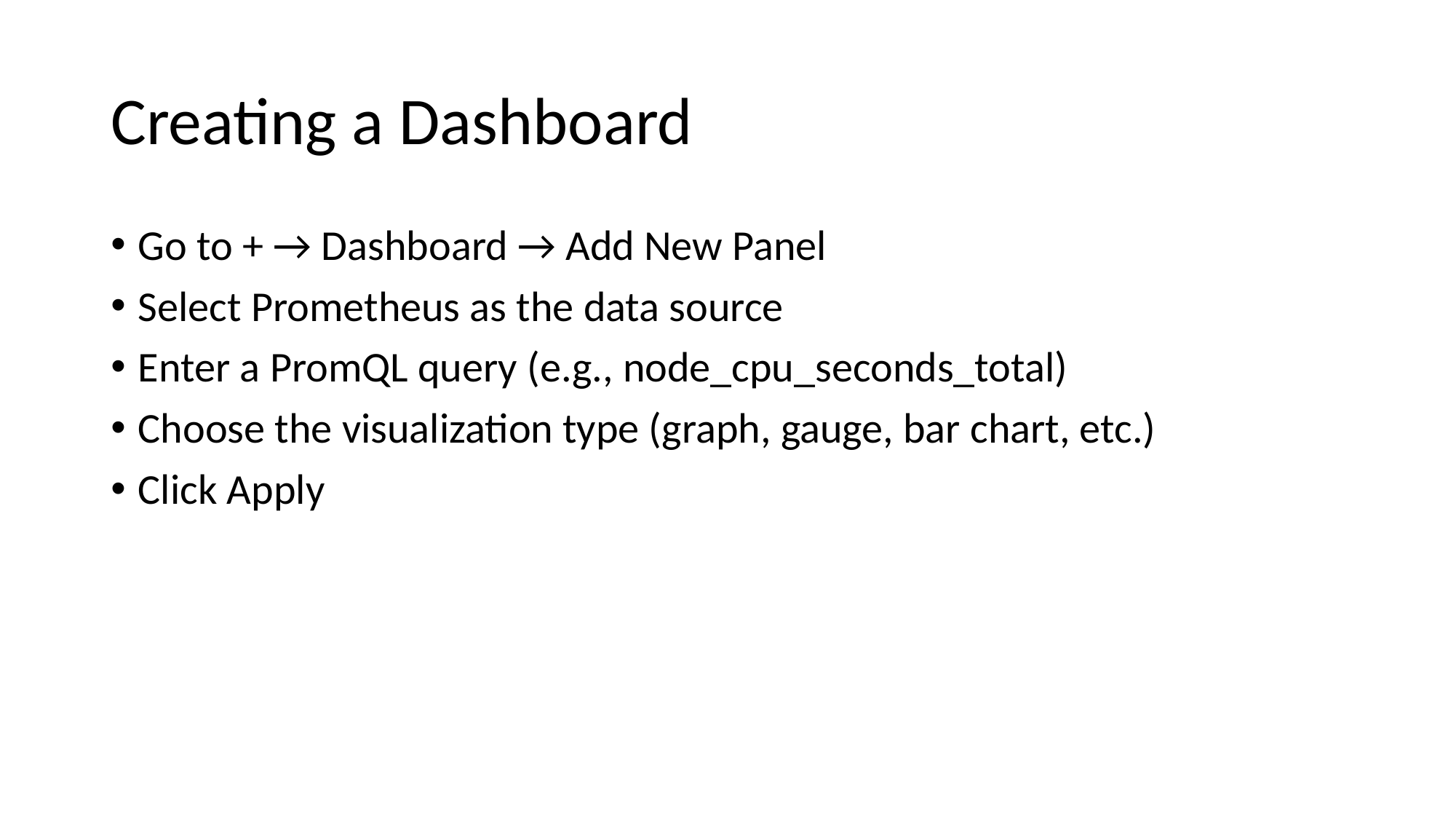

# Creating a Dashboard
Go to + → Dashboard → Add New Panel
Select Prometheus as the data source
Enter a PromQL query (e.g., node_cpu_seconds_total)
Choose the visualization type (graph, gauge, bar chart, etc.)
Click Apply